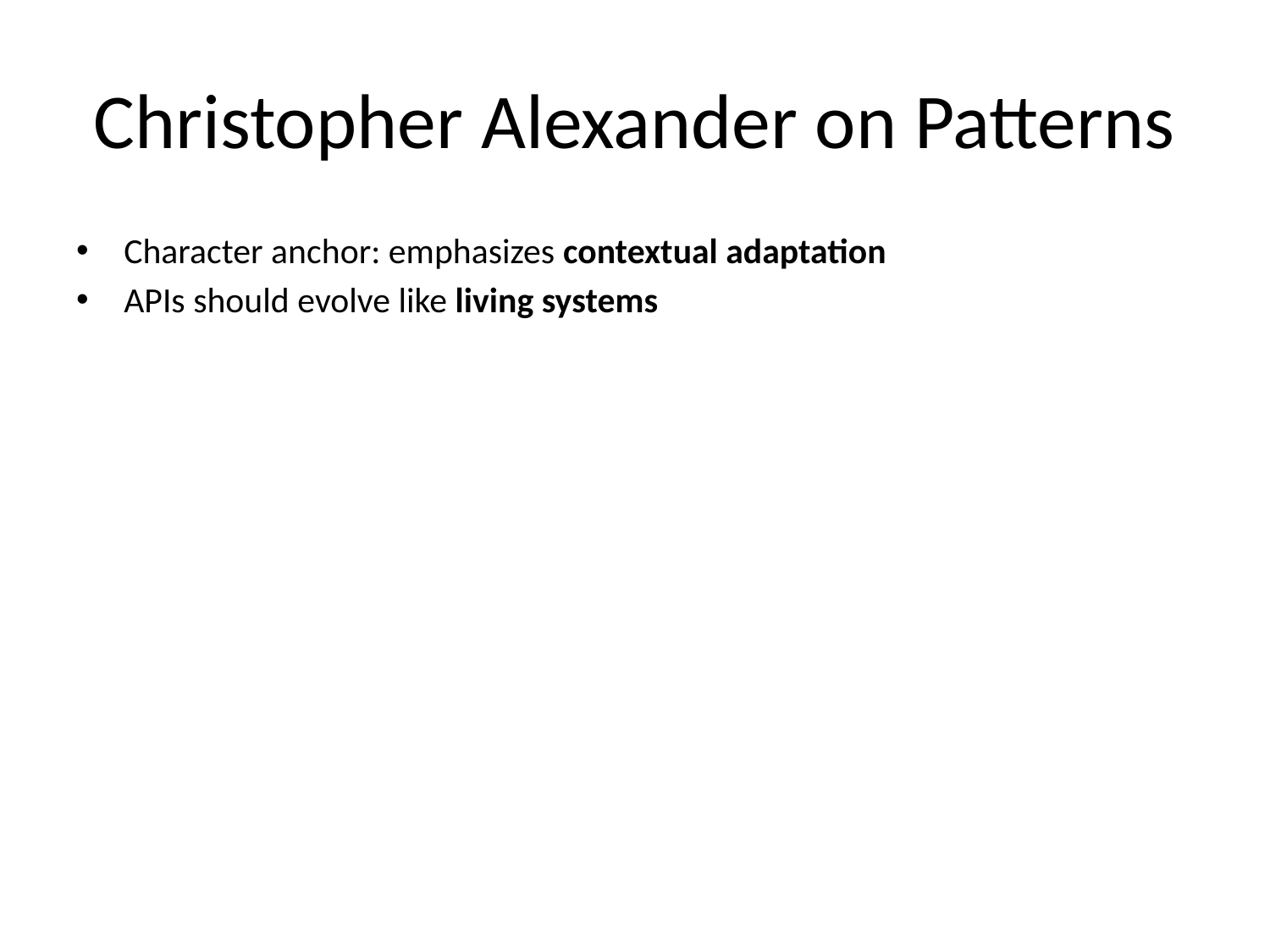

# Christopher Alexander on Patterns
Character anchor: emphasizes contextual adaptation
APIs should evolve like living systems